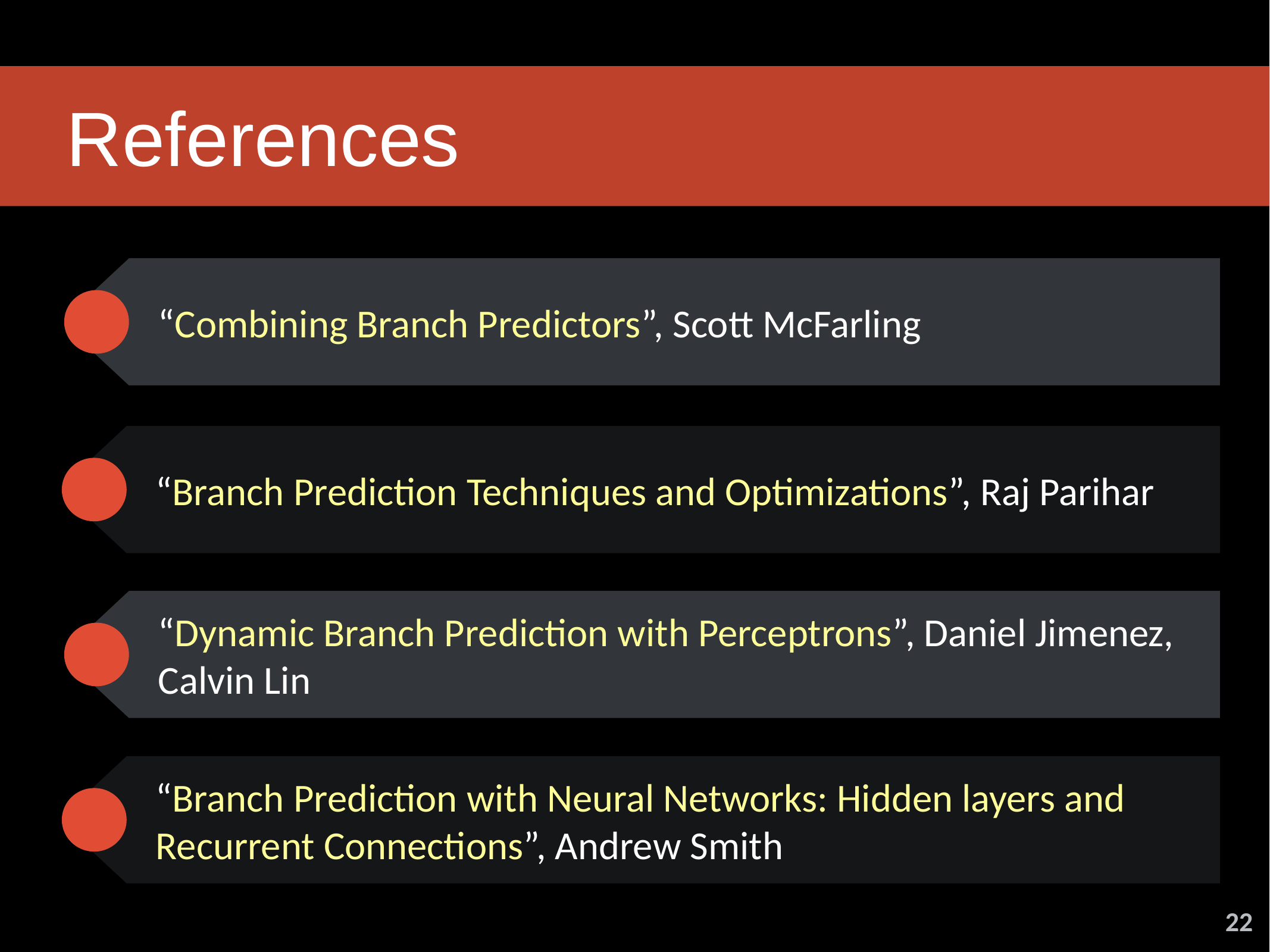

References

“Combining Branch Predictors”, Scott McFarling

“Branch Prediction Techniques and Optimizations”, Raj Parihar

“Dynamic Branch Prediction with Perceptrons”, Daniel Jimenez, Calvin Lin

“Branch Prediction with Neural Networks: Hidden layers and Recurrent Connections”, Andrew Smith

22